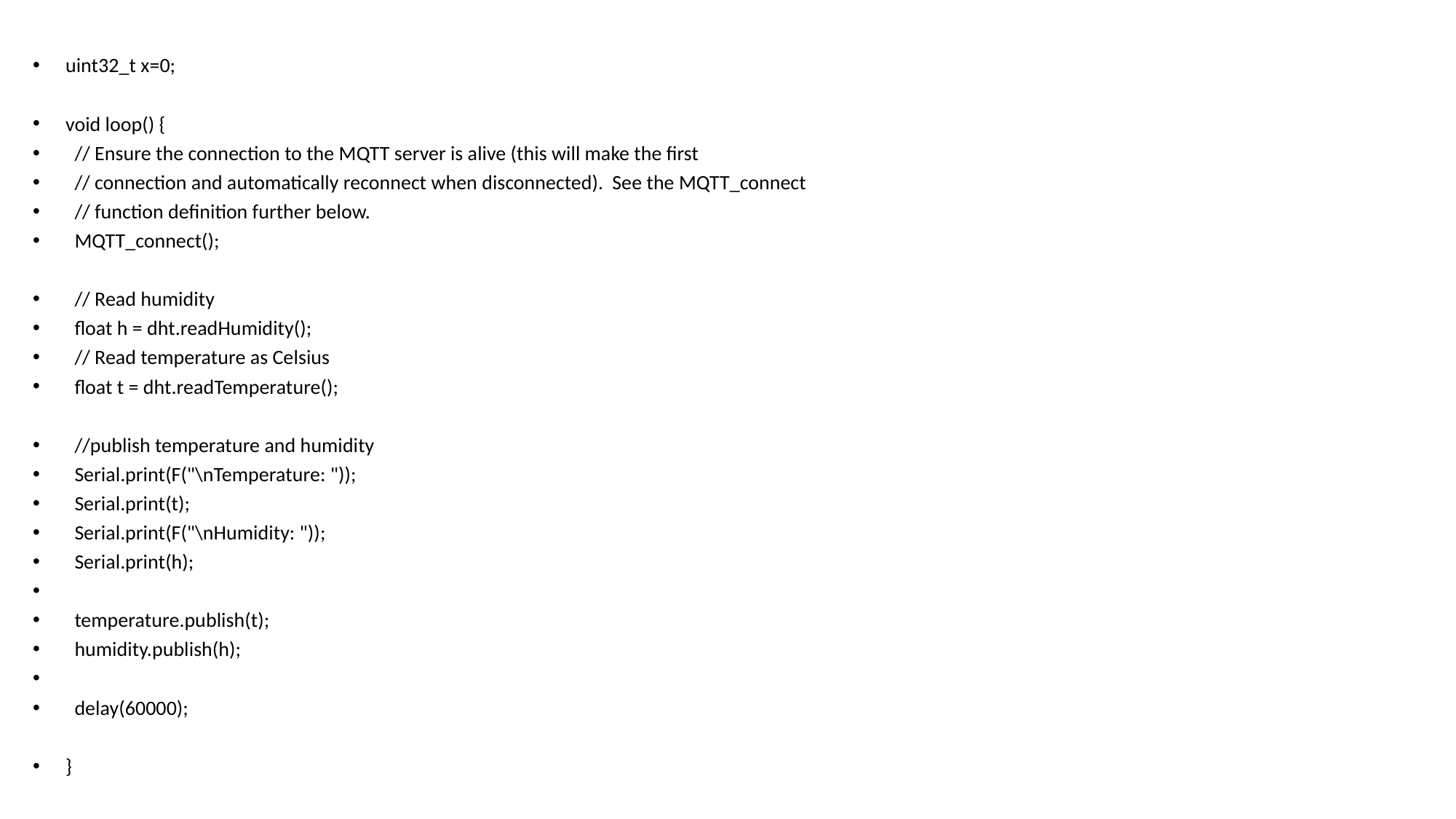

uint32_t x=0;

void loop() {
  // Ensure the connection to the MQTT server is alive (this will make the first
  // connection and automatically reconnect when disconnected).  See the MQTT_connect
  // function definition further below.
  MQTT_connect();

  // Read humidity
  float h = dht.readHumidity();
  // Read temperature as Celsius
  float t = dht.readTemperature();

  //publish temperature and humidity
  Serial.print(F("\nTemperature: "));
  Serial.print(t);
  Serial.print(F("\nHumidity: "));
  Serial.print(h);

  temperature.publish(t);
  humidity.publish(h);

  delay(60000);

}